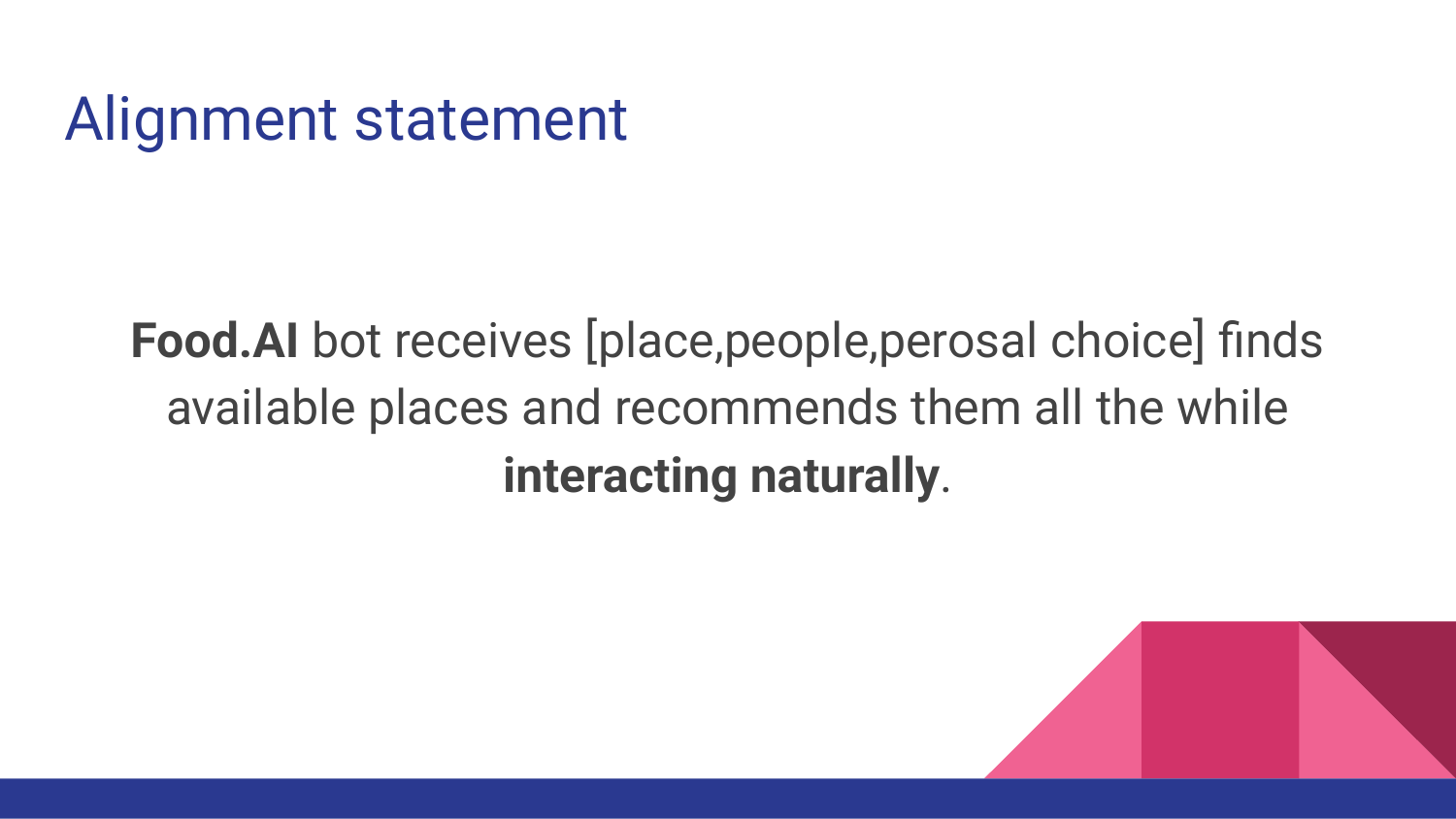

# Alignment statement

Food.AI bot receives [place,people,perosal choice] finds available places and recommends them all the while interacting naturally.